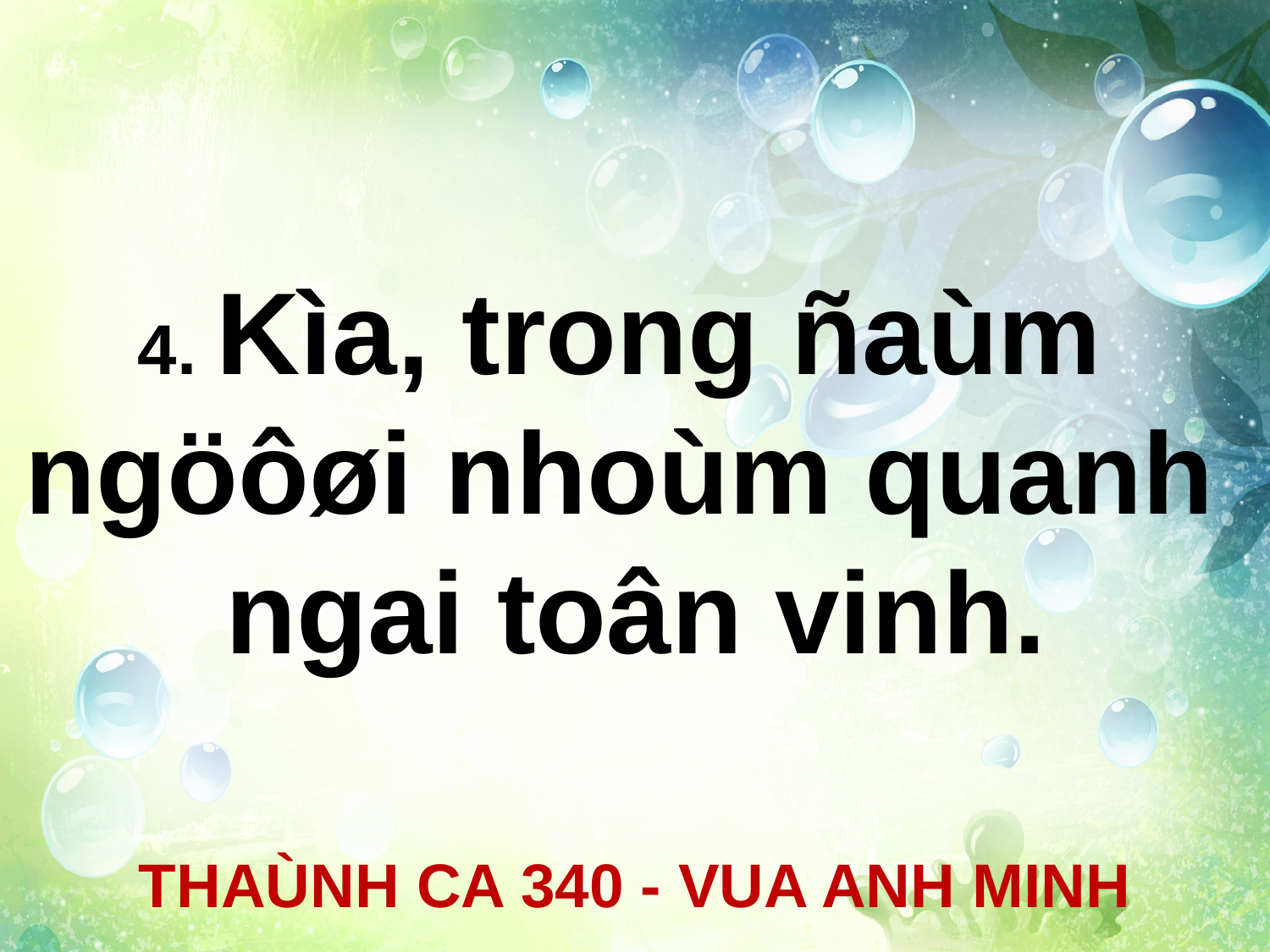

4. Kìa, trong ñaùm
ngöôøi nhoùm quanh
ngai toân vinh.
THAÙNH CA 340 - VUA ANH MINH